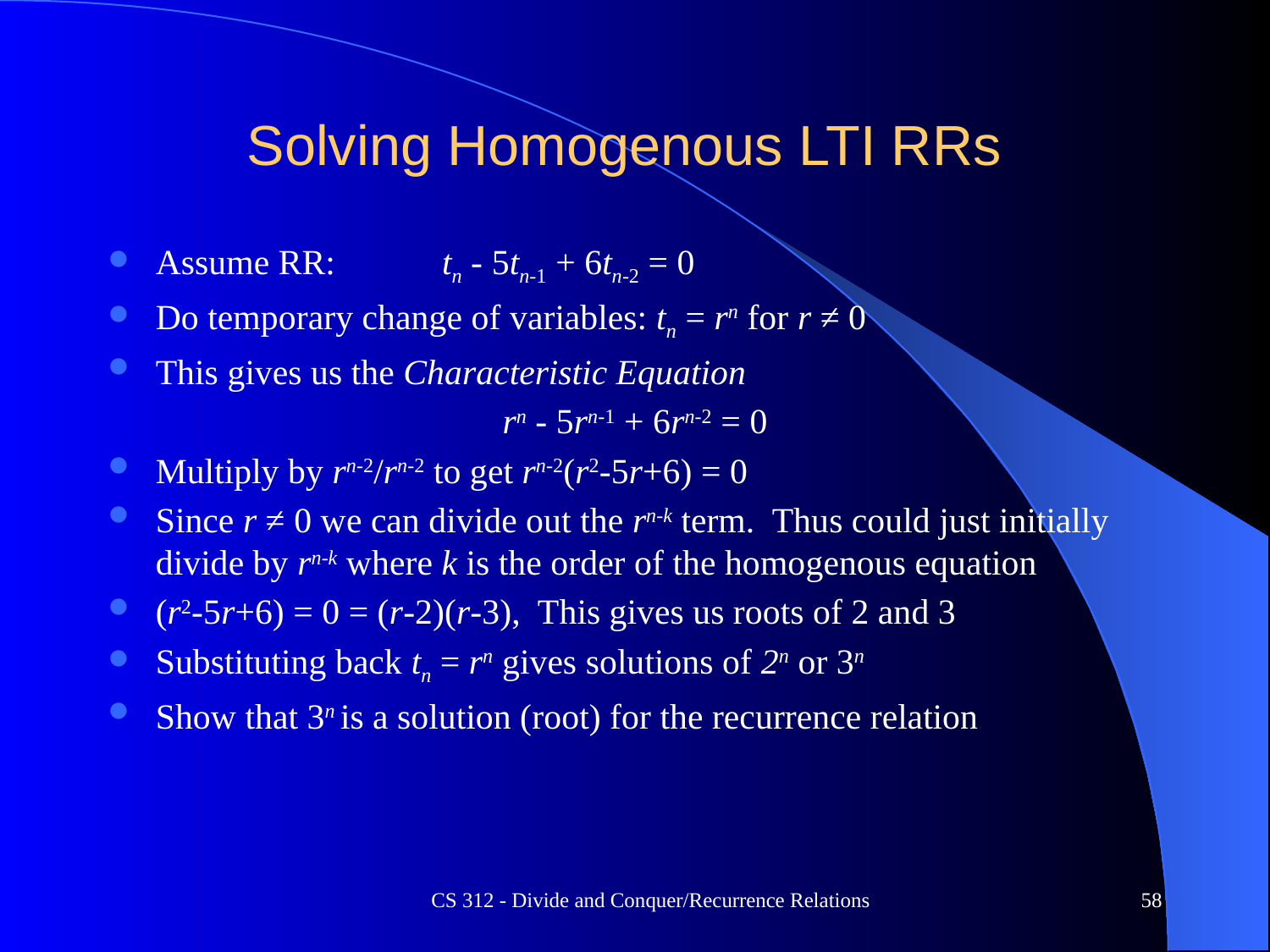

# Solving Homogenous LTI RRs
Assume RR:            tn - 5tn-1 + 6tn-2 = 0
Do temporary change of variables: tn = rn for r ≠ 0
This gives us the Characteristic Equation
rn - 5rn-1 + 6rn-2 = 0
Multiply by rn-2/rn-2 to get rn-2(r2-5r+6) = 0
Since r ≠ 0 we can divide out the rn-k term.  Thus could just initially divide by rn-k where k is the order of the homogenous equation
(r2-5r+6) = 0 = (r-2)(r-3),  This gives us roots of 2 and 3
Substituting back tn = rn gives solutions of 2n or 3n
Show that 3n is a solution (root) for the recurrence relation
CS 312 - Divide and Conquer/Recurrence Relations
58